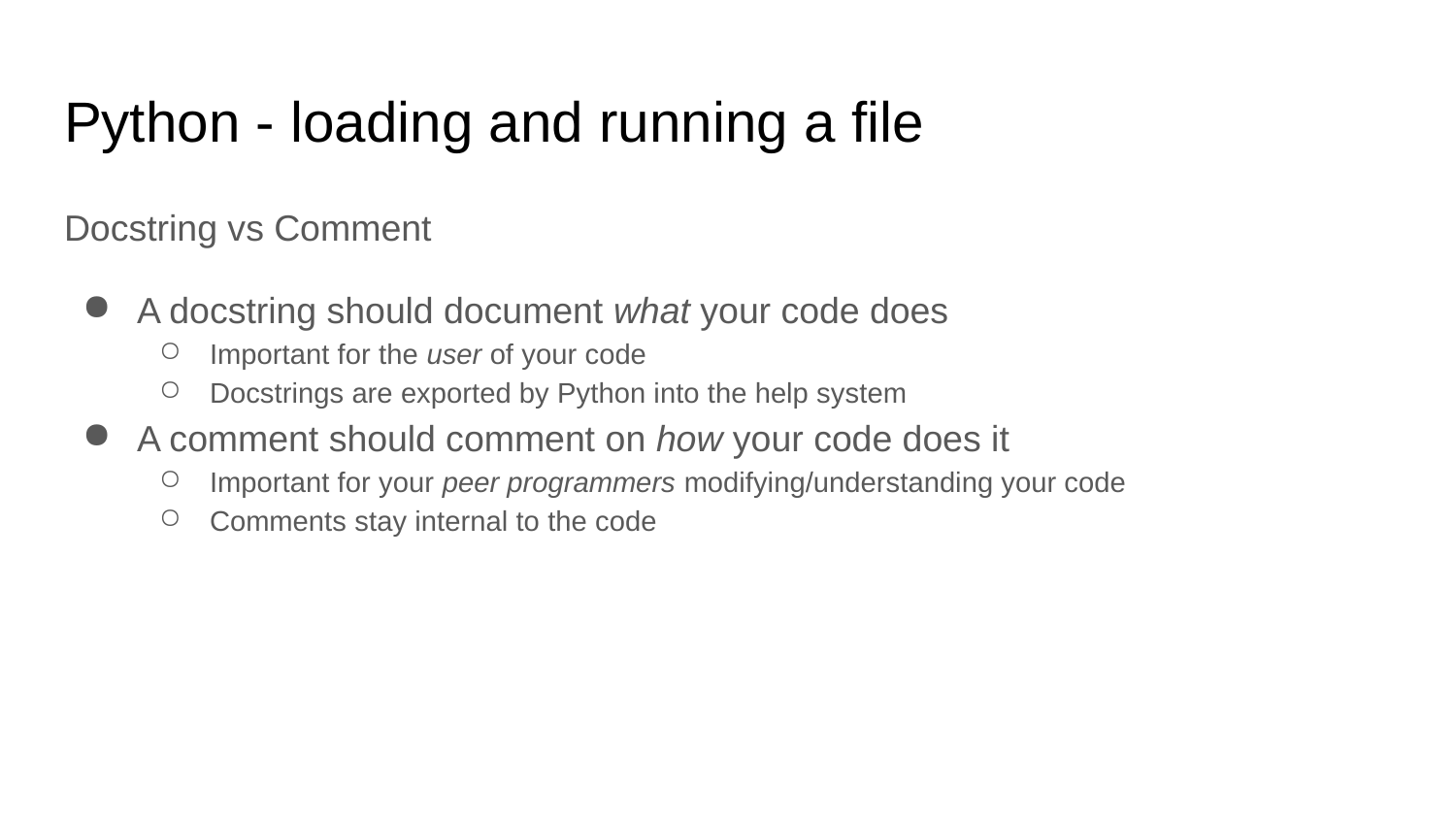

# Python - loading and running a file

Docstring vs Comment
A docstring should document what your code does
Important for the user of your code
Docstrings are exported by Python into the help system
A comment should comment on how your code does it
Important for your peer programmers modifying/understanding your code
Comments stay internal to the code